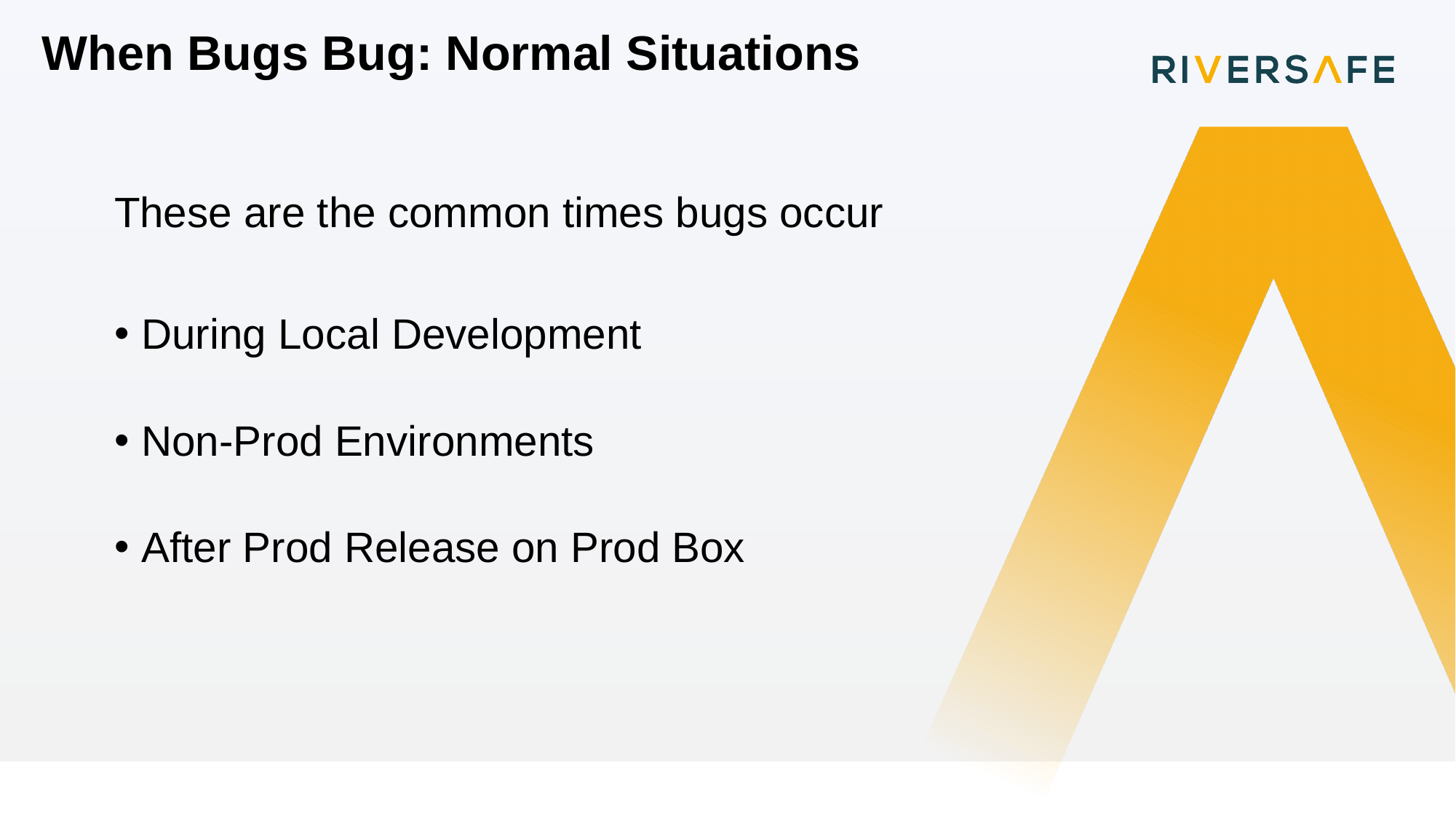

# When Bugs Bug: Normal Situations
These are the common times bugs occur

During Local Development
Non-Prod Environments
After Prod Release on Prod Box